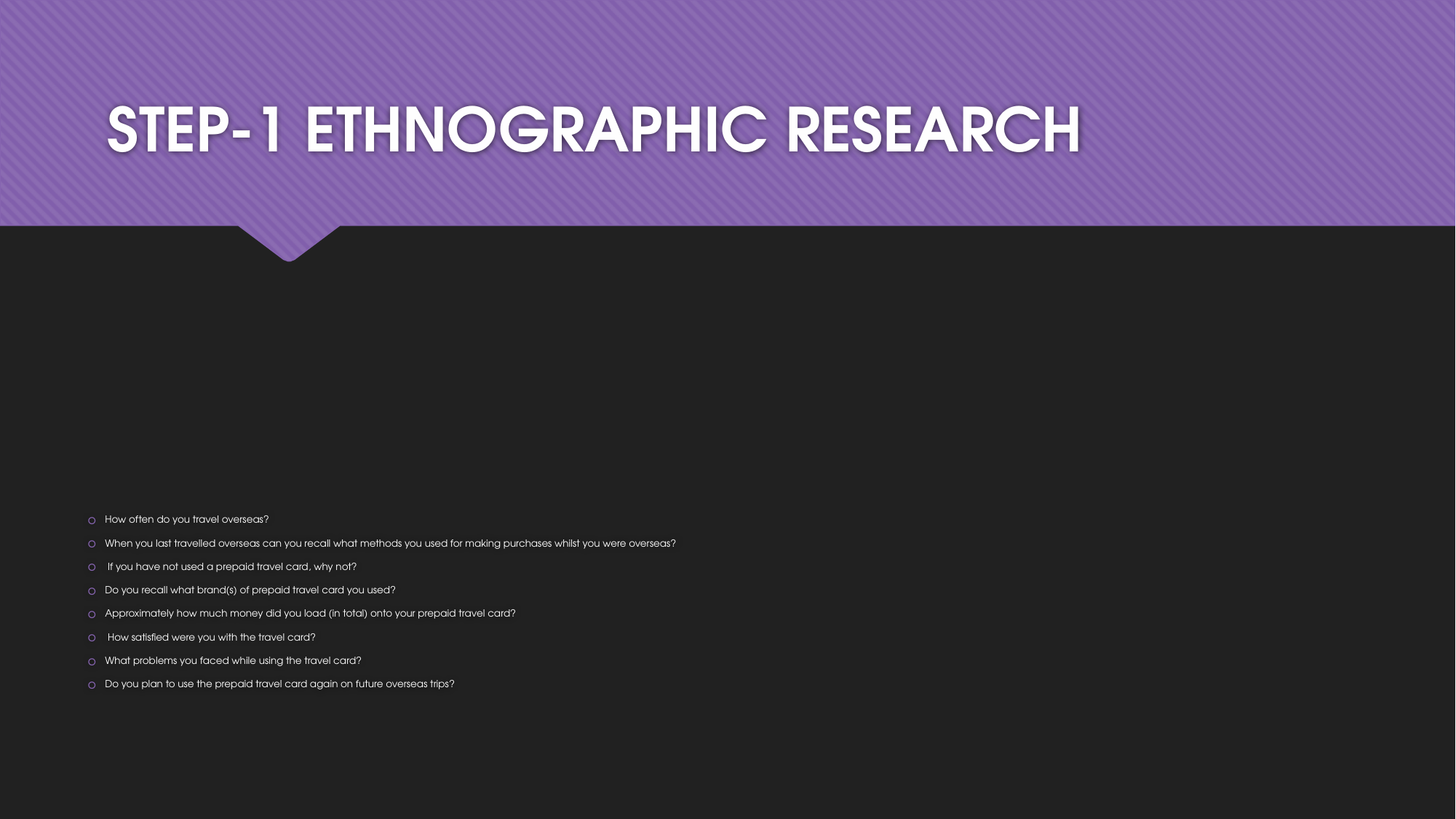

# STEP-1 ETHNOGRAPHIC RESEARCH

How often do you travel overseas?
When you last travelled overseas can you recall what methods you used for making purchases whilst you were overseas?
 If you have not used a prepaid travel card, why not?
Do you recall what brand(s) of prepaid travel card you used?
Approximately how much money did you load (in total) onto your prepaid travel card?
 How satisfied were you with the travel card?
What problems you faced while using the travel card?
Do you plan to use the prepaid travel card again on future overseas trips?